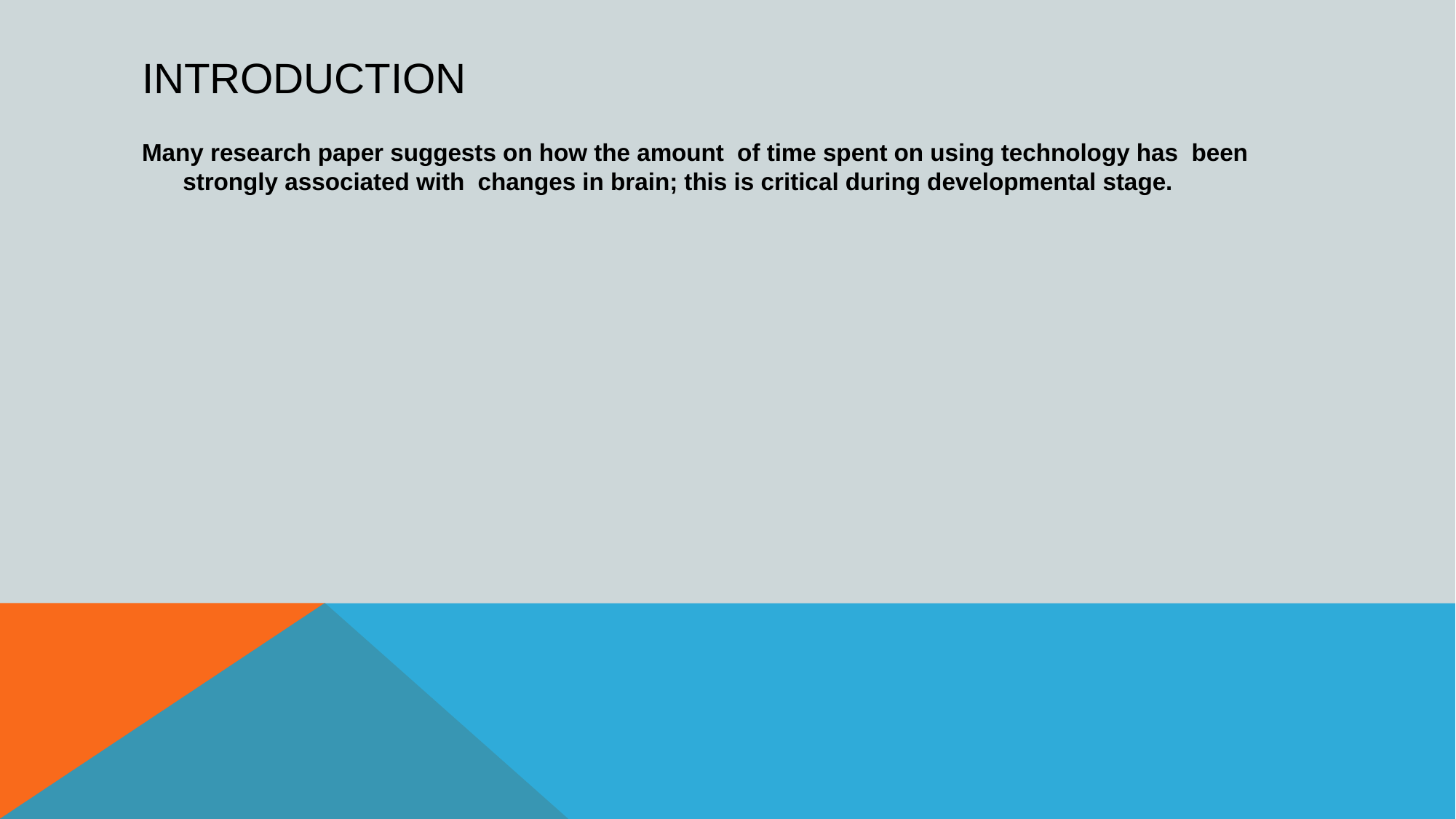

# Introduction
Many research paper suggests on how the amount  of time spent on using technology has  been strongly associated with  changes in brain; this is critical during developmental stage.